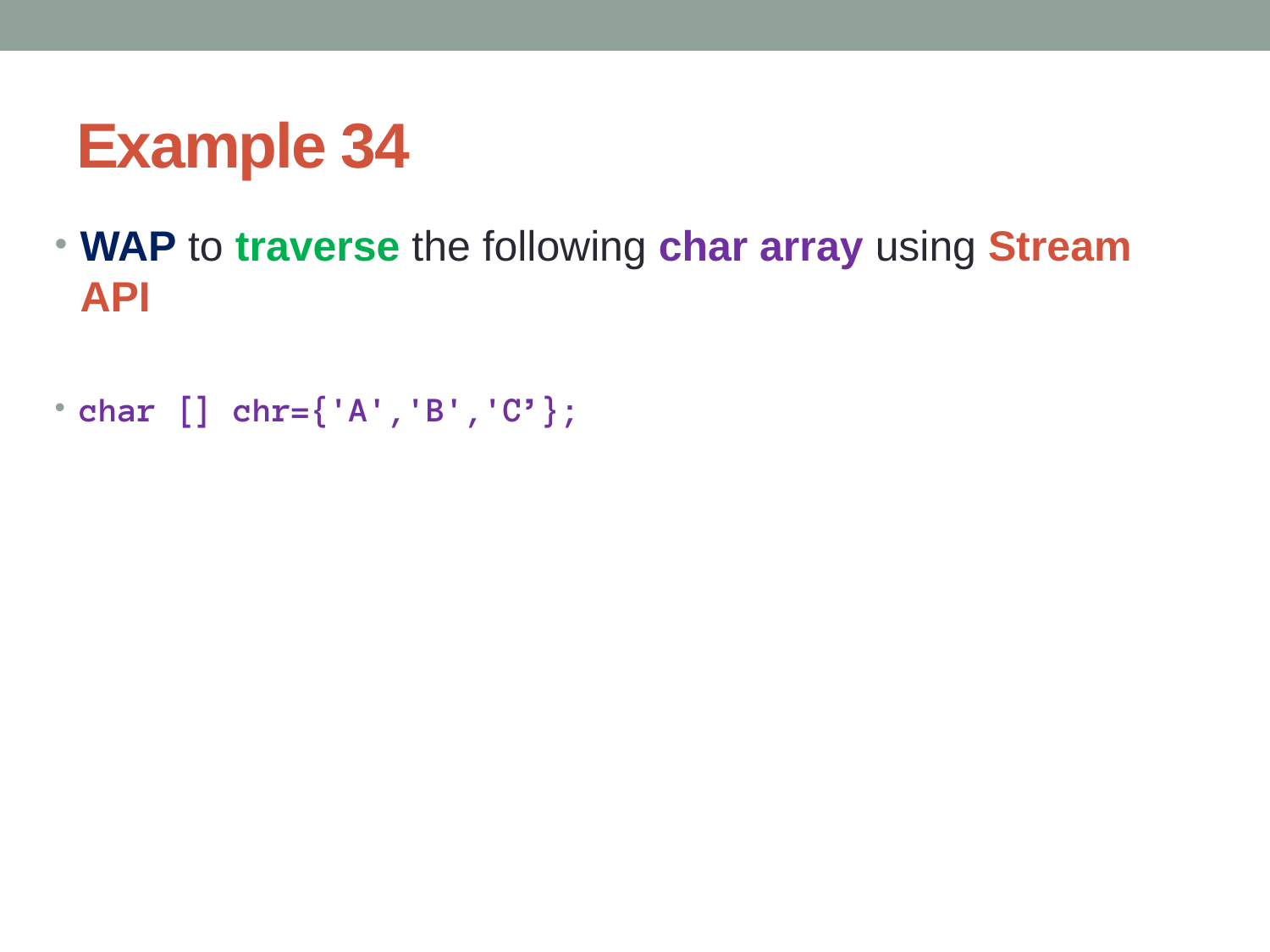

# Example 34
WAP to traverse the following char array using Stream API

char [] chr={'A','B','C’};